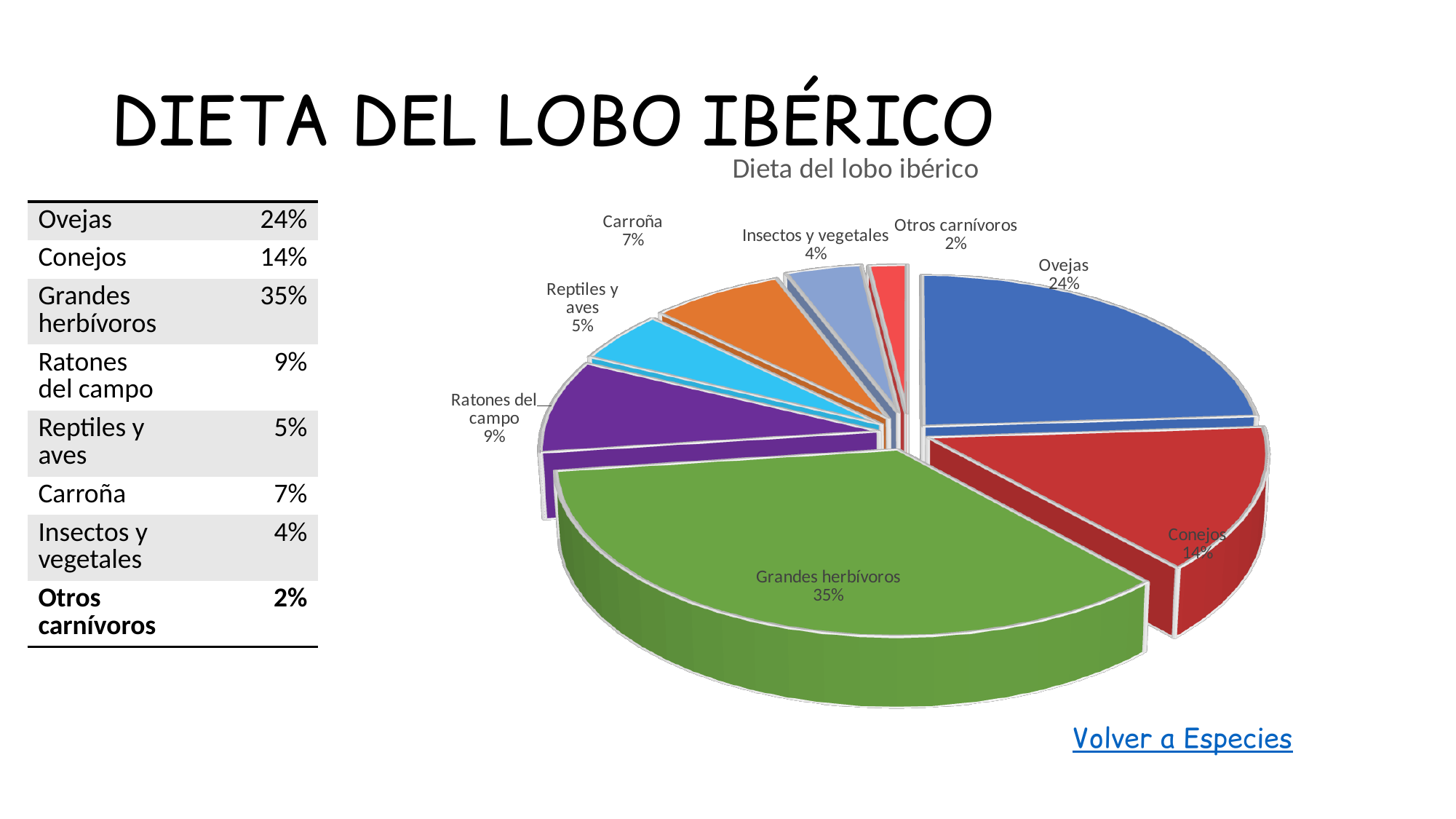

# DIETA DEL LOBO IBÉRICO

[unsupported chart]

| Ovejas | 24% |
| --- | --- |
| Conejos | 14% |
| Grandes herbívoros | 35% |
| Ratones del campo | 9% |
| Reptiles y aves | 5% |
| Carroña | 7% |
| Insectos y vegetales | 4% |
| Otros carnívoros | 2% |
Volver a Especies